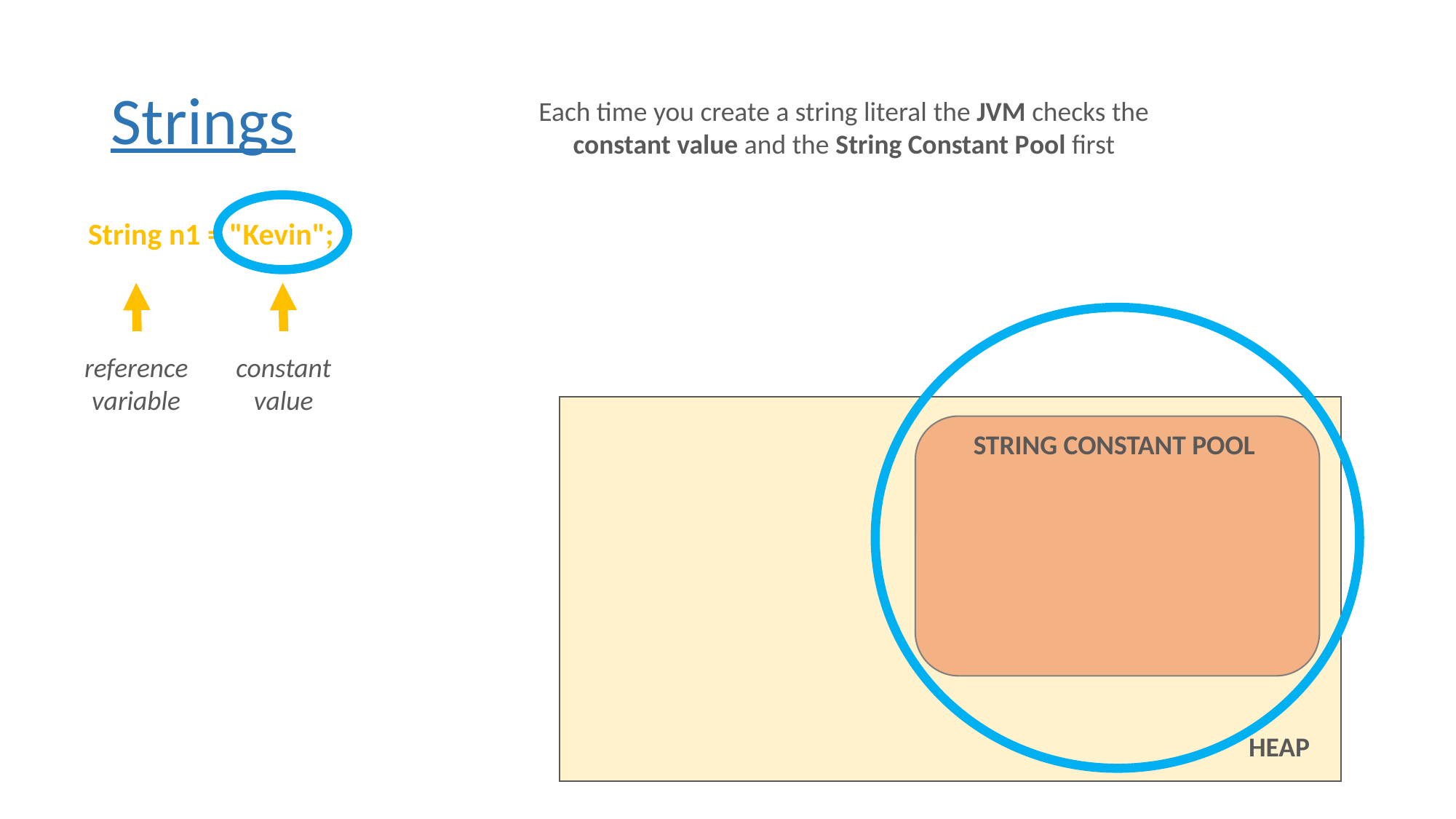

# Strings
Each time you create a string literal the JVM checks the constant value and the String Constant Pool first

String n1 = "Kevin";

reference variable
constant value

STRING CONSTANT POOL
HEAP